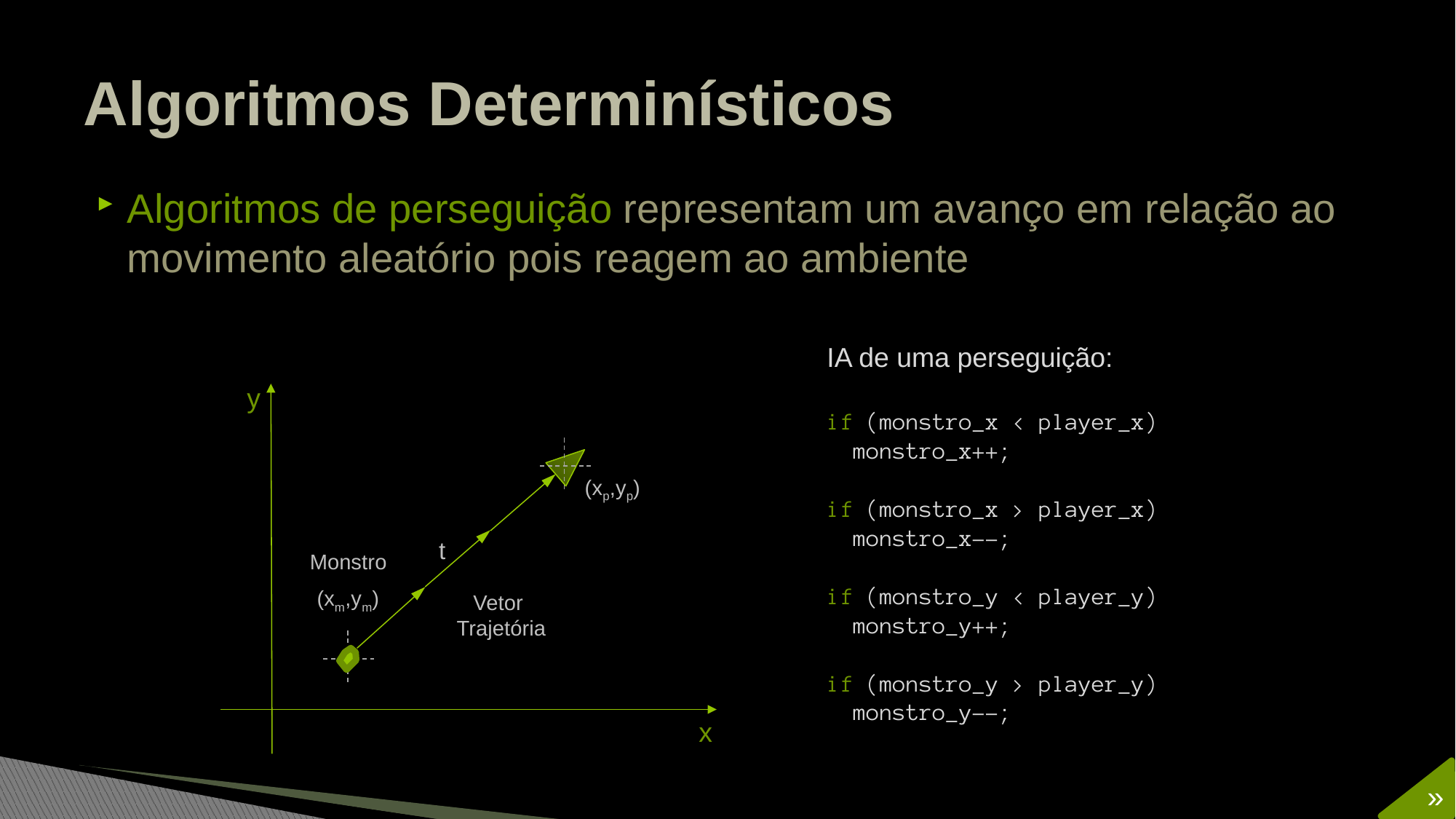

# Algoritmos Determinísticos
Algoritmos de perseguição representam um avanço em relação ao movimento aleatório pois reagem ao ambiente
IA de uma perseguição:
if (monstro_x < player_x)
  monstro_x++;

if (monstro_x > player_x)
  monstro_x--;

if (monstro_y < player_y)
  monstro_y++;

if (monstro_y > player_y)
  monstro_y--;
y

(xp,yp)
t
Monstro
(xm,ym)
Vetor
Trajetória

x

»